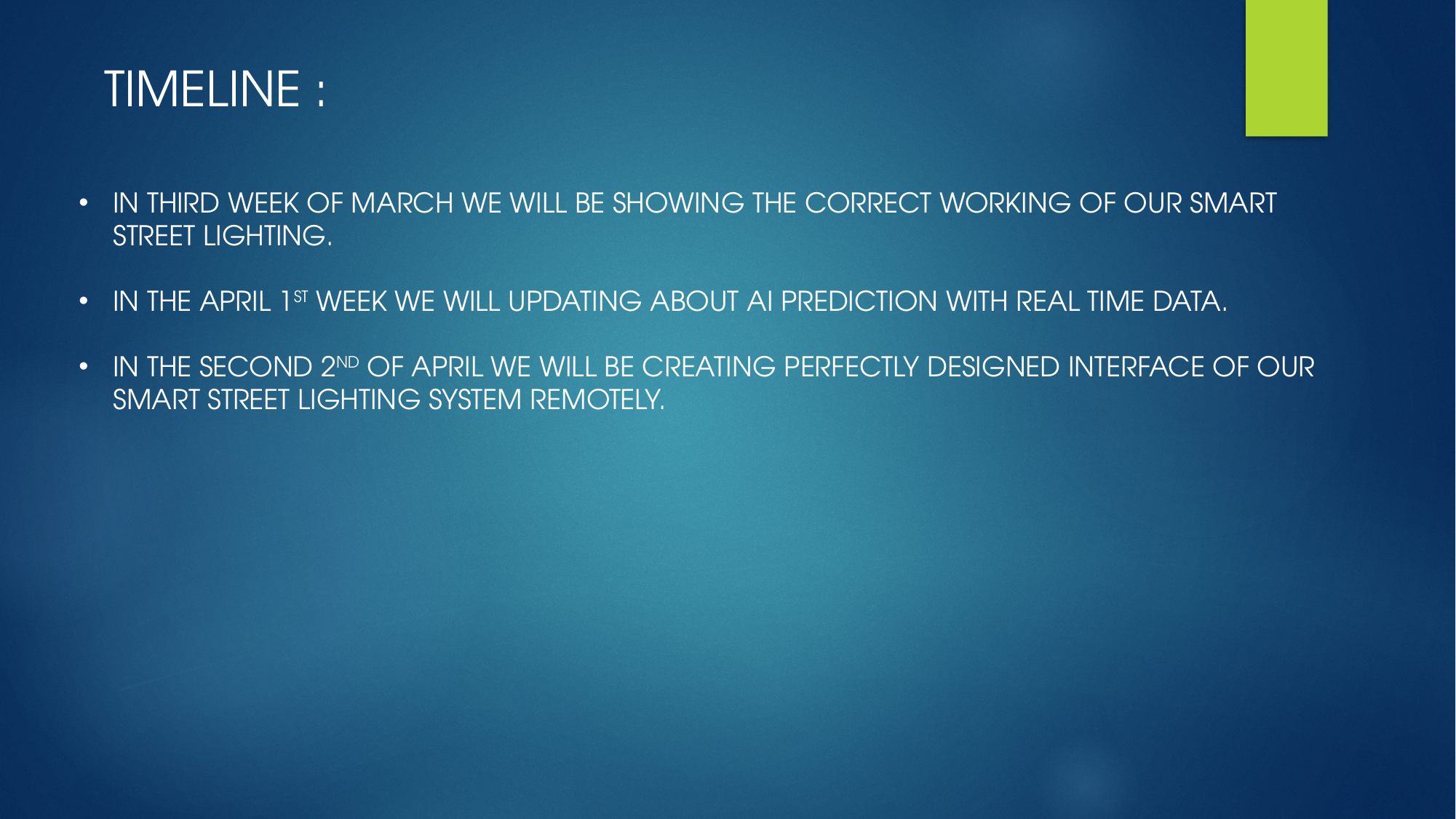

TIMELINE :
IN THIRD WEEK OF MARCH WE WILL BE SHOWING THE CORRECT WORKING OF OUR SMART STREET LIGHTING.

IN THE APRIL 1ST WEEK WE WILL UPDATING ABOUT AI PREDICTION WITH REAL TIME DATA.

IN THE SECOND 2ND OF APRIL WE WILL BE CREATING PERFECTLY DESIGNED INTERFACE OF OUR SMART STREET LIGHTING SYSTEM REMOTELY.